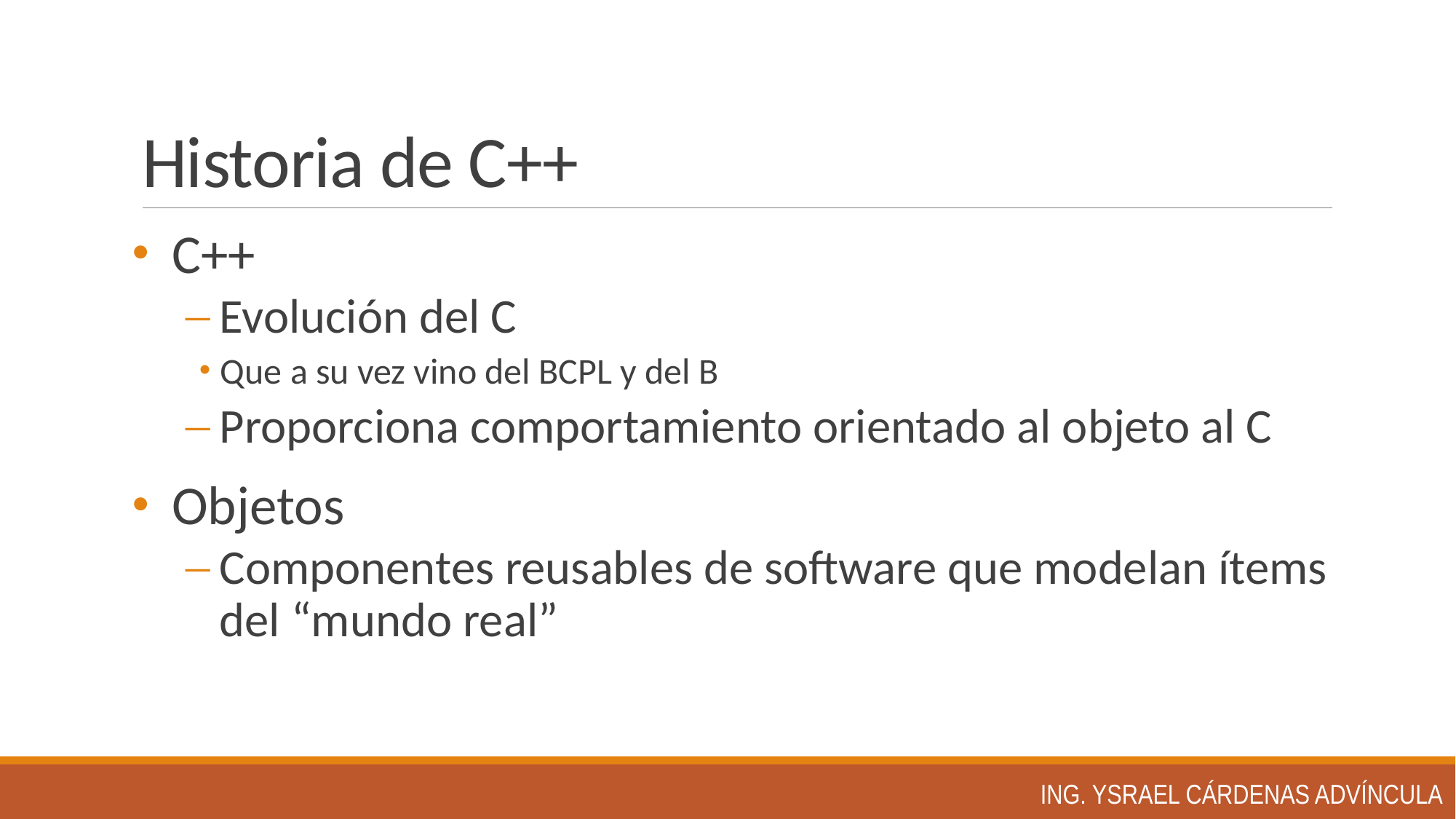

# Historia de C++
C++
Evolución del C
Que a su vez vino del BCPL y del B
Proporciona comportamiento orientado al objeto al C
Objetos
Componentes reusables de software que modelan ítems del “mundo real”
Ing. Ysrael Cárdenas Advíncula